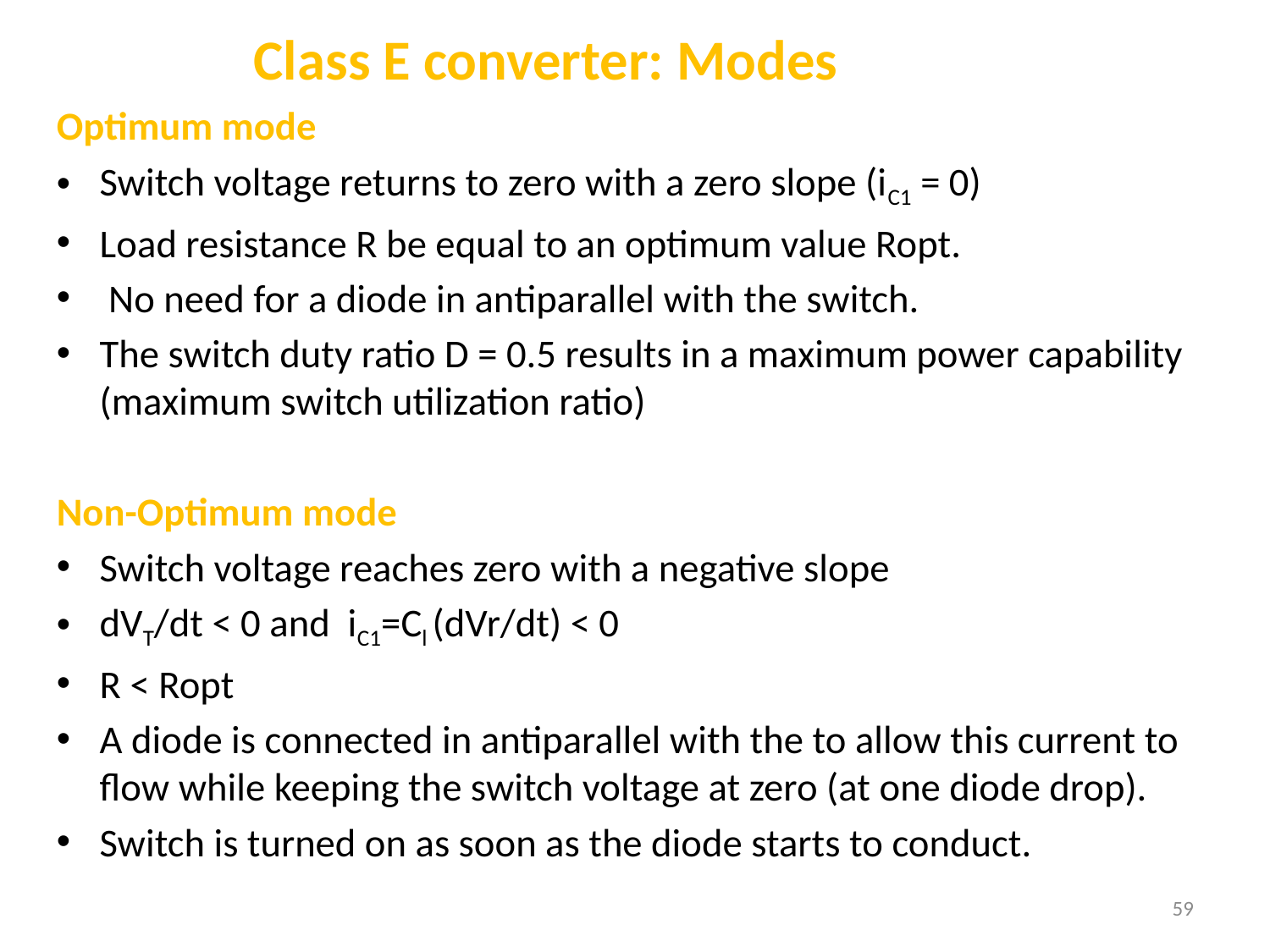

# Class E converter: Modes
Optimum mode
Switch voltage returns to zero with a zero slope (iC1 = 0)
Load resistance R be equal to an optimum value Ropt.
 No need for a diode in antiparallel with the switch.
The switch duty ratio D = 0.5 results in a maximum power capability  (maximum switch utilization ratio)

Non-Optimum mode
Switch voltage reaches zero with a negative slope
dVT/dt < 0 and  iC1=Cl (dVr/dt) < 0
R < Ropt
A diode is connected in antiparallel with the to allow this current to flow while keeping the switch voltage at zero (at one diode drop).
Switch is turned on as soon as the diode starts to conduct.
59